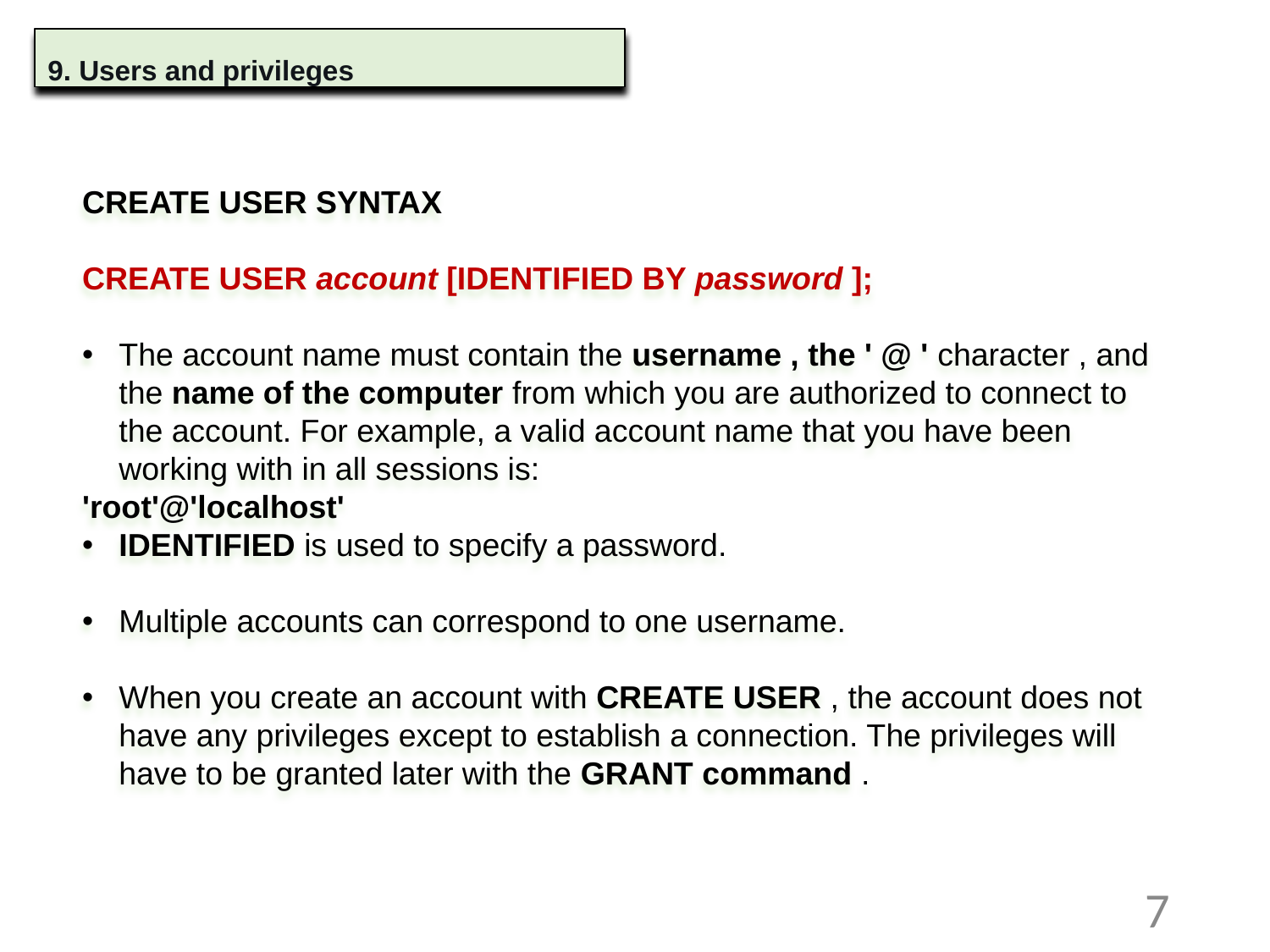

9. Users and privileges
CREATE USER SYNTAX

CREATE USER account [IDENTIFIED BY password ];

The account name must contain the username , the ' @ ' character , and the name of the computer from which you are authorized to connect to the account. For example, a valid account name that you have been working with in all sessions is:
'root'@'localhost'
IDENTIFIED is used to specify a password.

Multiple accounts can correspond to one username.

When you create an account with CREATE USER , the account does not have any privileges except to establish a connection. The privileges will have to be granted later with the GRANT command .
7